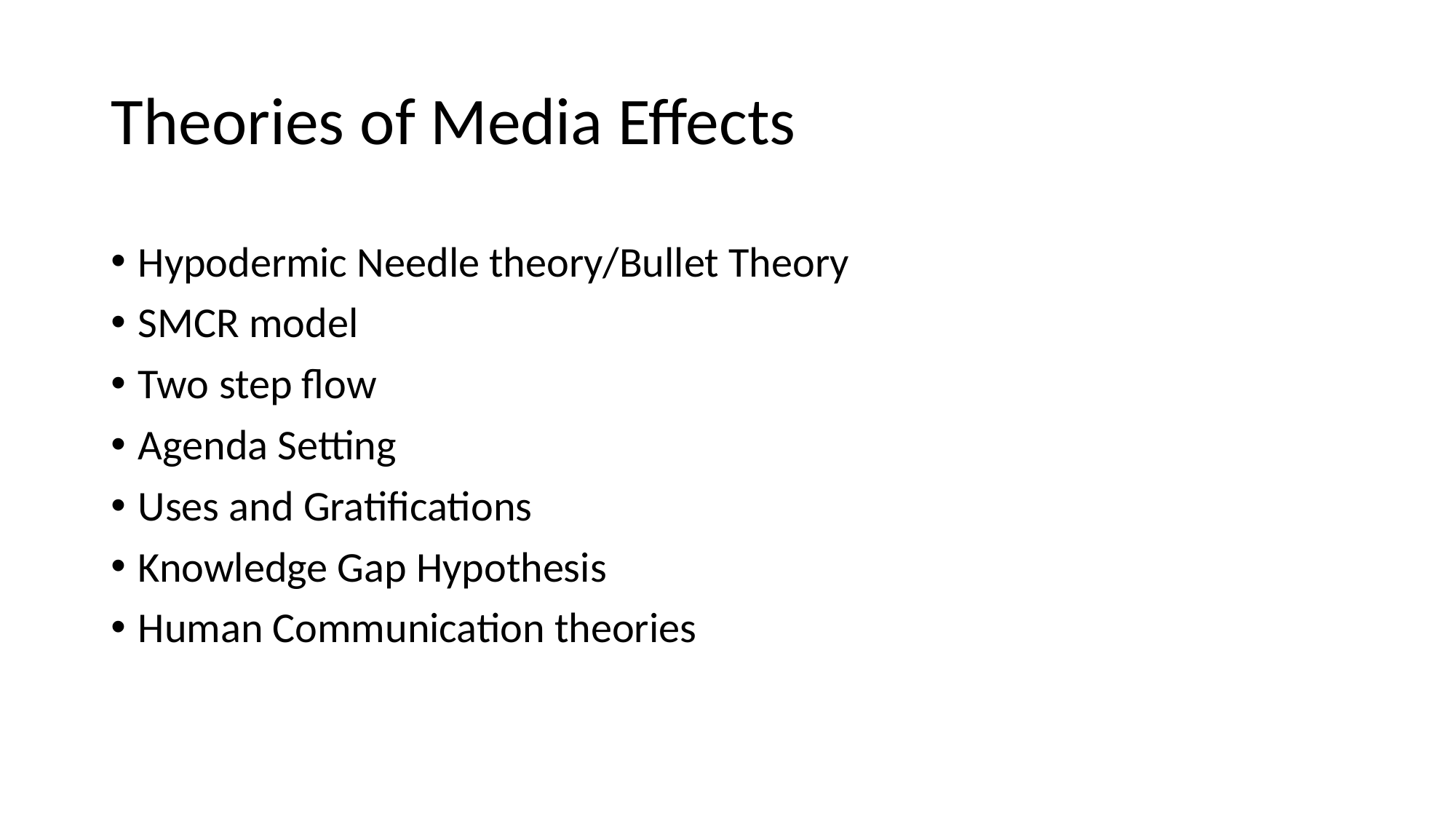

# Theories of Media Effects

Hypodermic Needle theory/Bullet Theory
SMCR model
Two step flow
Agenda Setting
Uses and Gratifications
Knowledge Gap Hypothesis
Human Communication theories